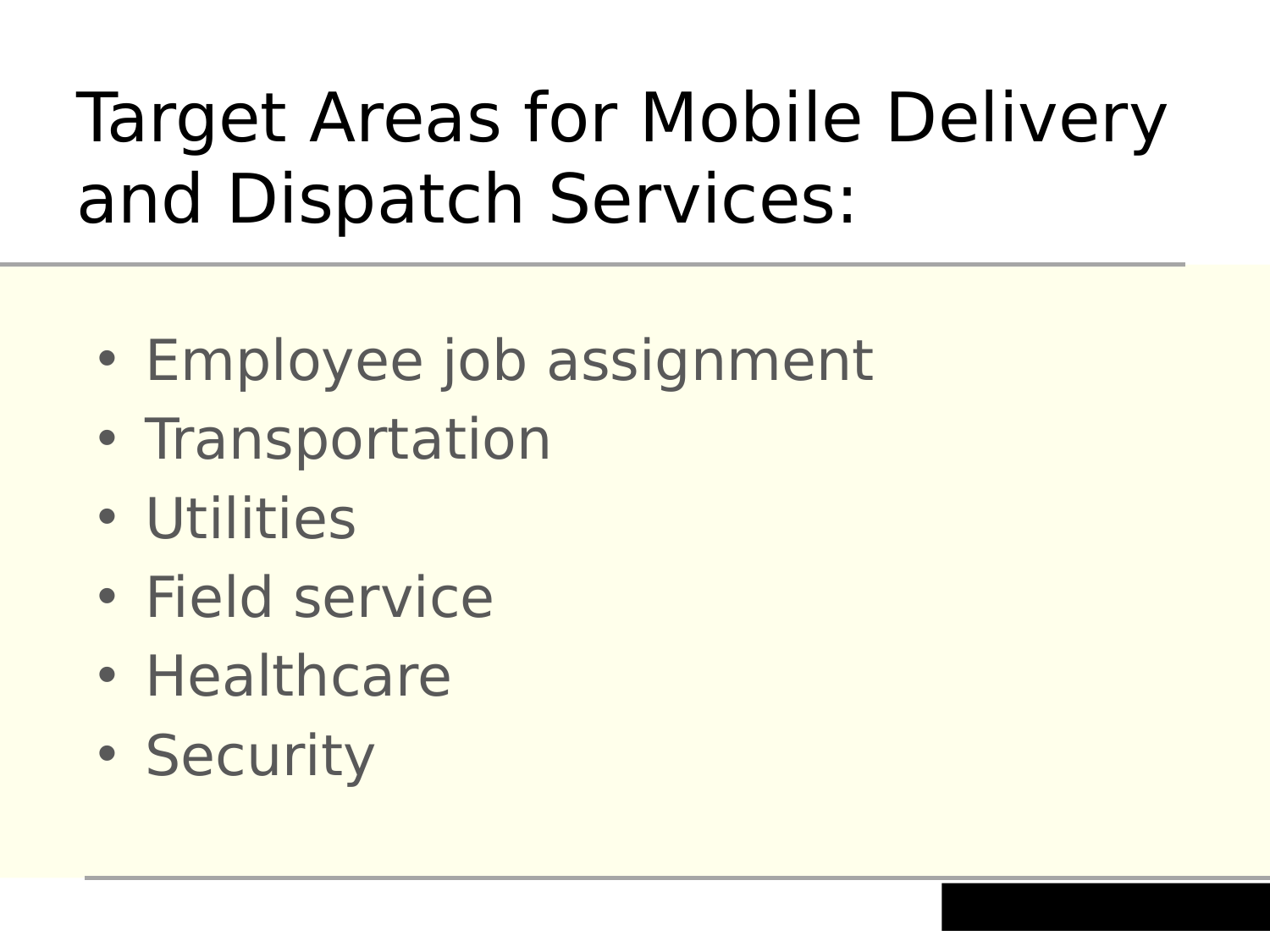

Target Areas for Mobile Delivery and Dispatch Services:
Employee job assignment
Transportation
Utilities
Field service
Healthcare
Security